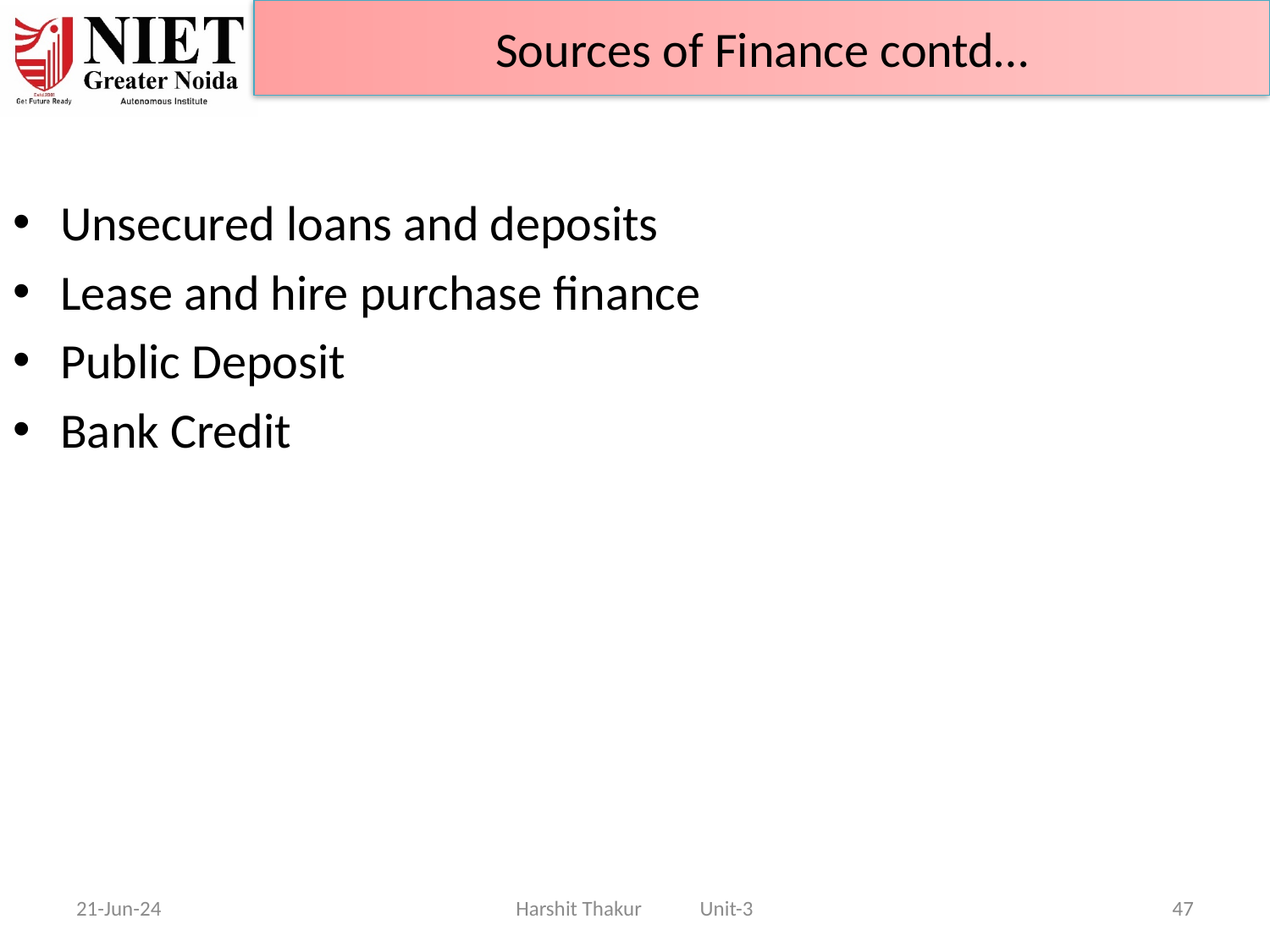

Sources of Finance contd…

Unsecured loans and deposits
Lease and hire purchase finance
Public Deposit
Bank Credit
21-Jun-24
Harshit Thakur            Unit-3
47